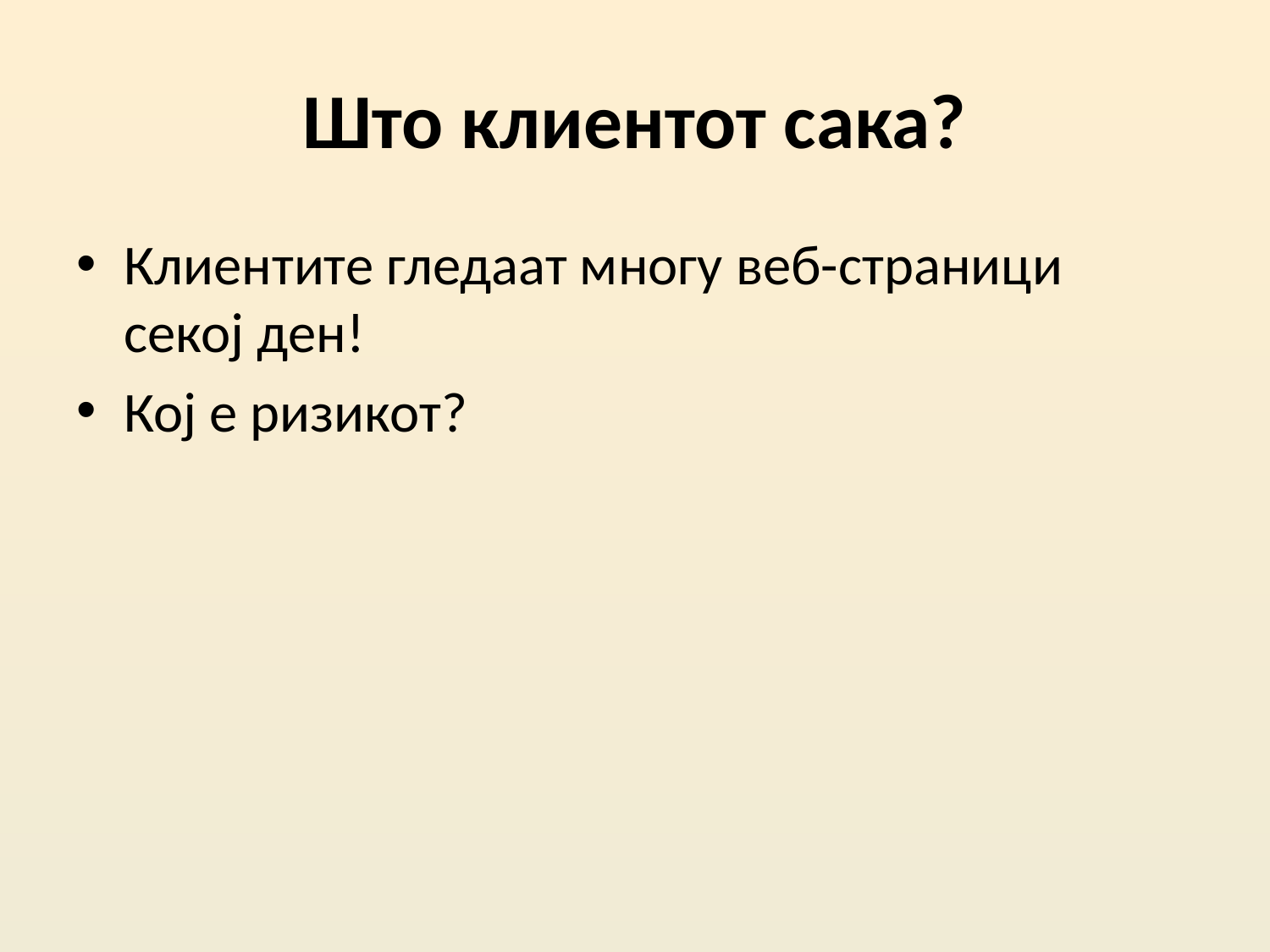

# Што клиентот сака?
Клиентите гледаат многу веб-страници секој ден!
Кој е ризикот?